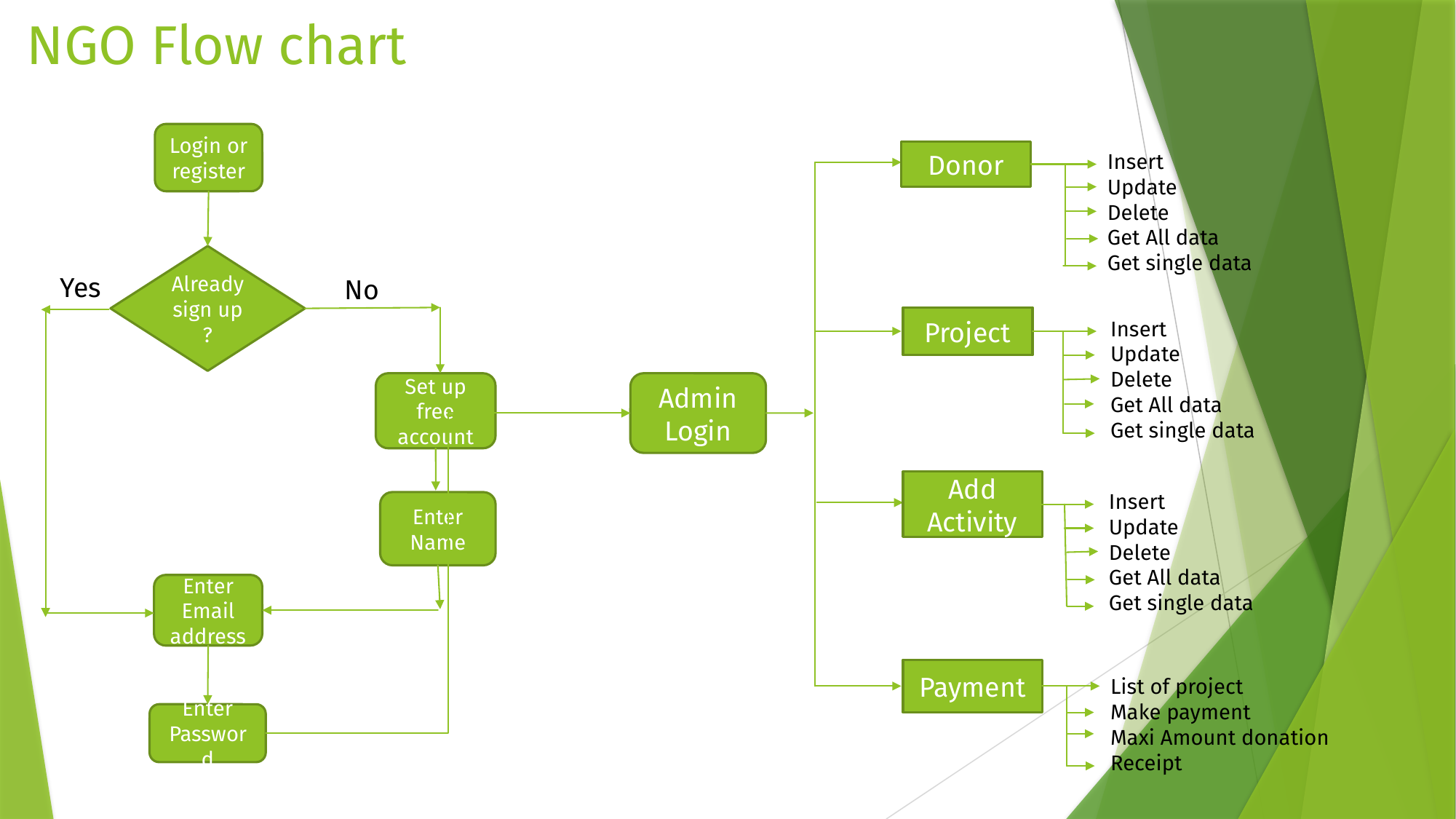

# NGO Flow chart
Login or register
Donor
Insert
Update
Delete
Get All data
Get single data
Already sign up ?
Yes
No
Project
Insert
Update
Delete
Get All data
Get single data
Set up free account
Admin Login
Add
Activity
Insert
Update
Delete
Get All data
Get single data
Enter Name
Enter Email address
Payment
List of project
Make payment
Maxi Amount donation
Receipt
Enter Password